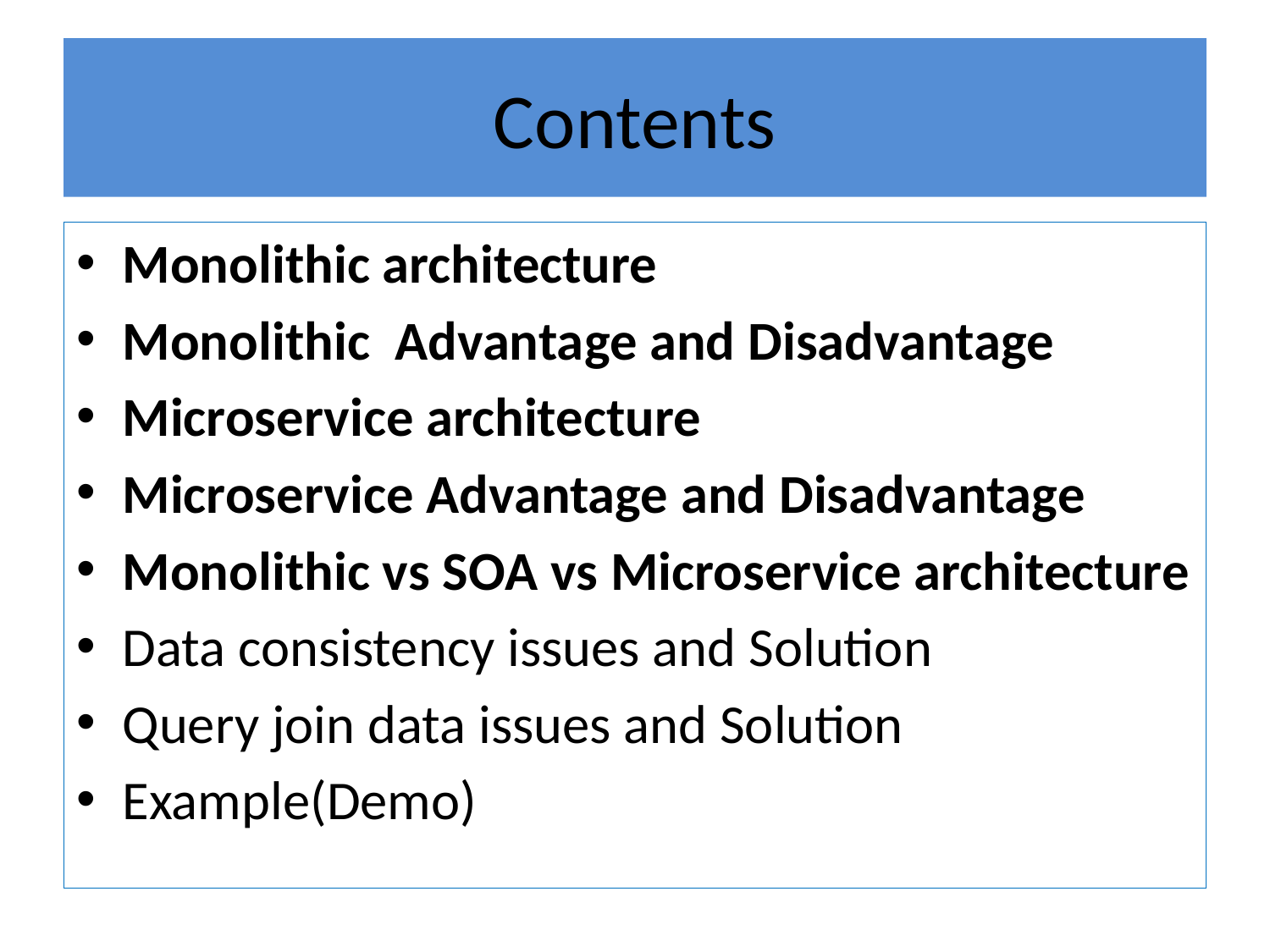

# Contents
Monolithic architecture
Monolithic  Advantage and Disadvantage
Microservice architecture
Microservice Advantage and Disadvantage
Monolithic vs SOA vs Microservice architecture
Data consistency issues and Solution
Query join data issues and Solution
Example(Demo)